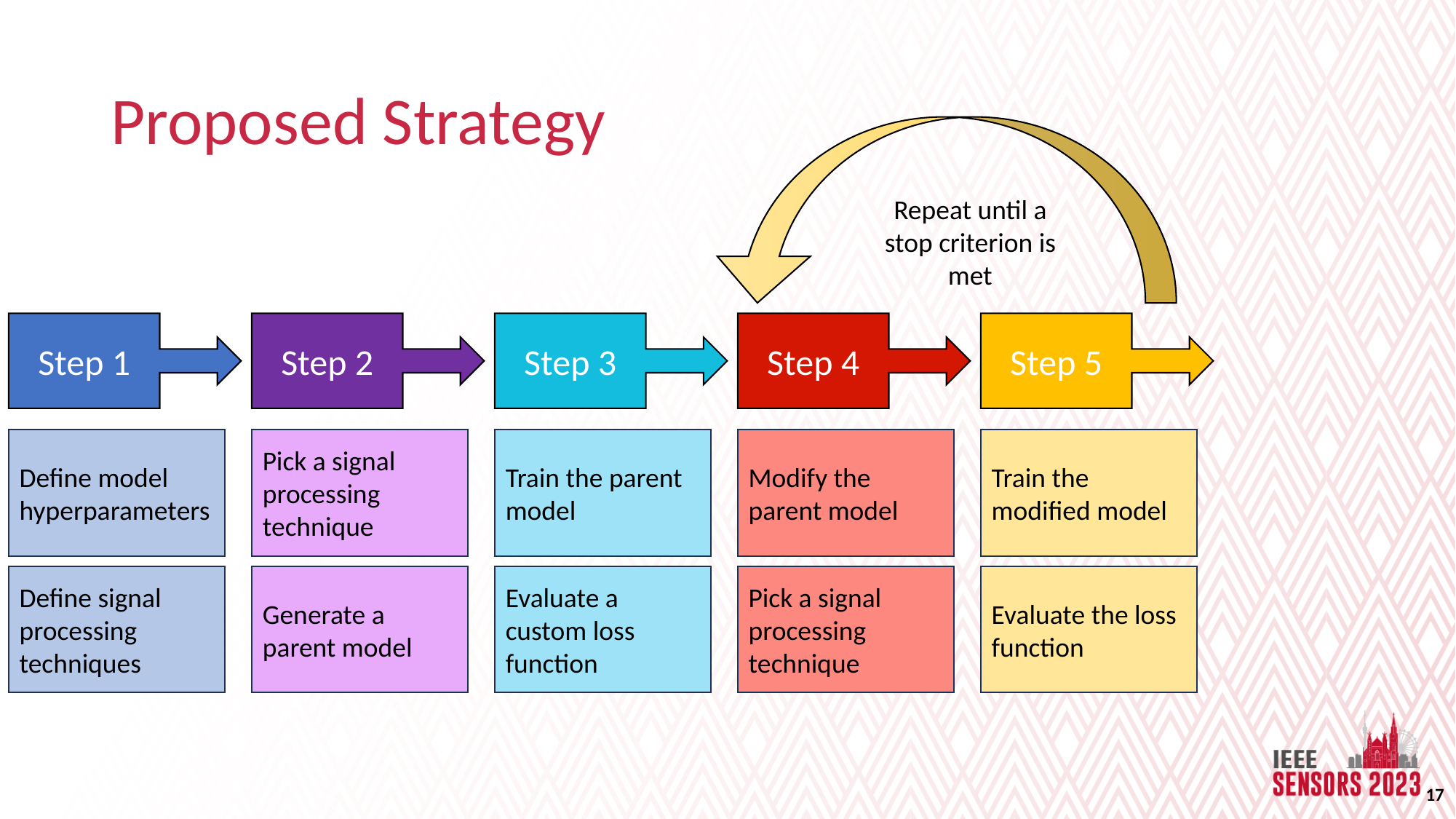

# Proposed Strategy
Repeat until a stop criterion is met
Step 1
Step 2
Step 3
Step 4
Step 5
Define model hyperparameters
Pick a signal processing technique
Train the parent model
Modify the parent model
Train the modified model
Define signal processing techniques
Generate a parent model
Evaluate a custom loss function
Pick a signal processing technique
Evaluate the loss function
17